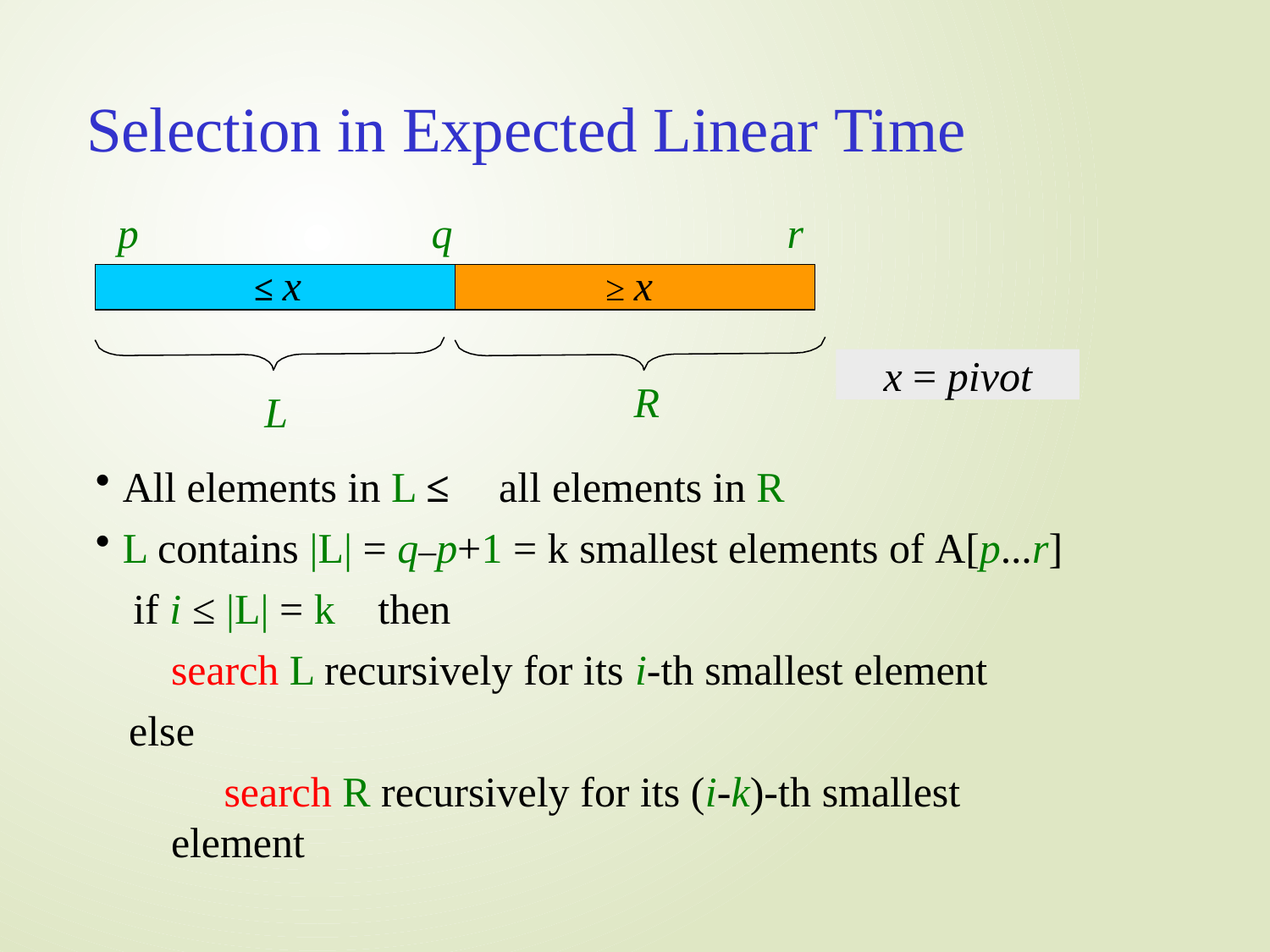

# Selection in Expected Linear Time
p	q	r
≤ x
≥ x

x = pivot
R
L
All elements in L ≤	all elements in R
L contains |L| = q–p+1 = k smallest elements of A[p...r]  if i ≤ |L| = k	then
search L recursively for its i-th smallest element  else
search R recursively for its (i-k)-th smallest element